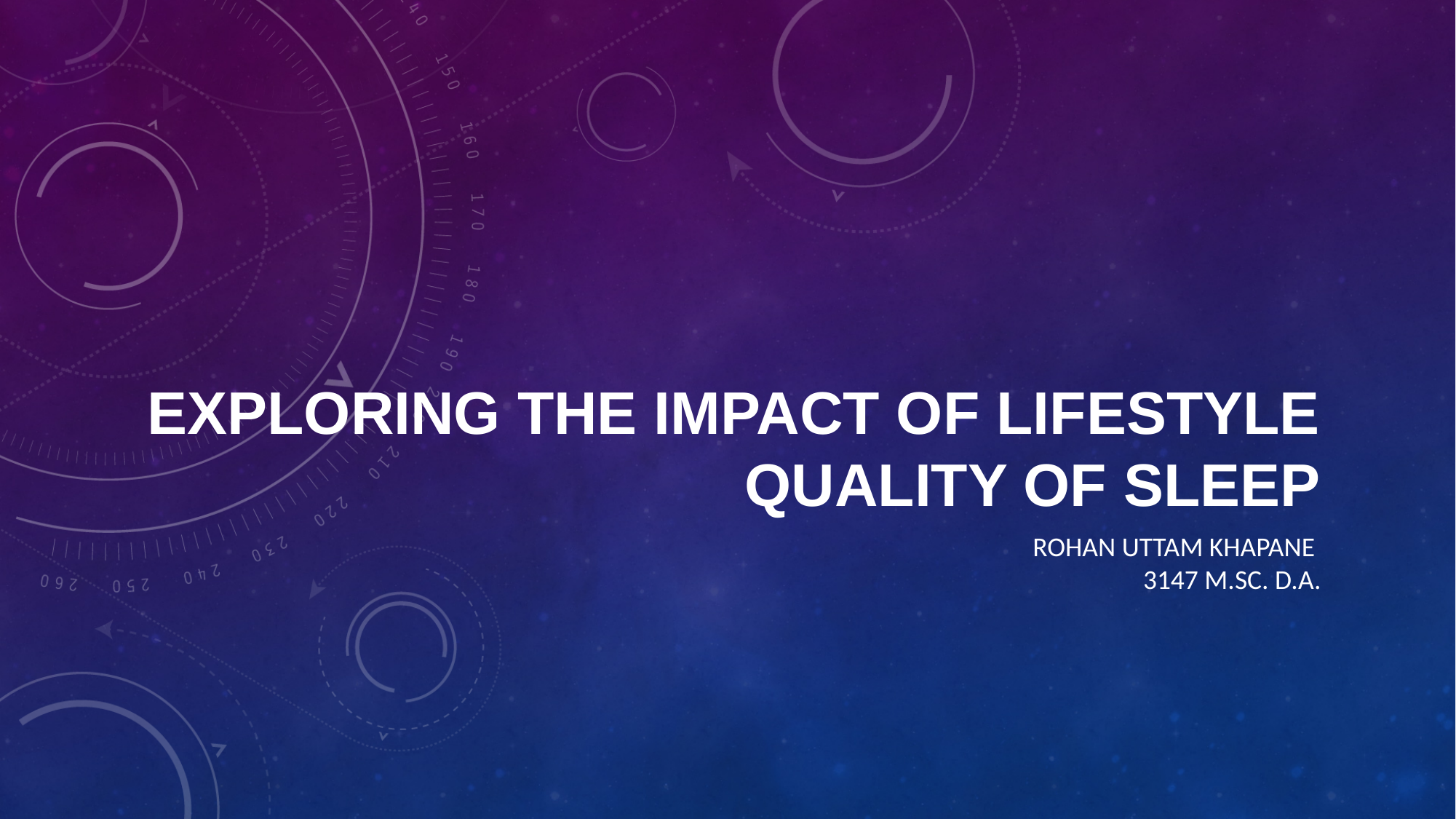

# Exploring the impact of lifestyle quality of sleep
Rohan Uttam Khapane
3147 M.sc. D.a.